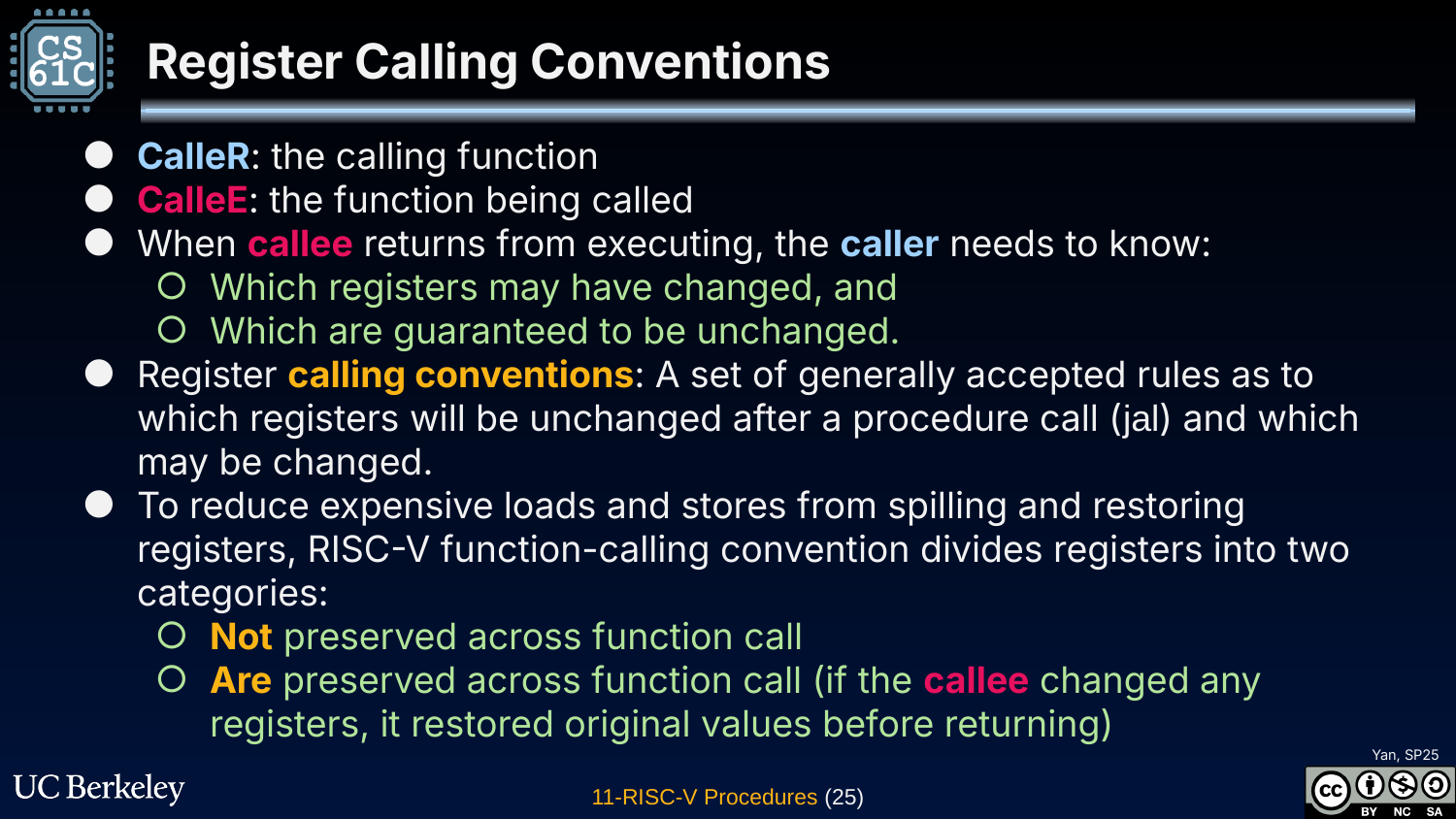

# Register Calling Conventions
CalleR: the calling function
CalleE: the function being called
When callee returns from executing, the caller needs to know:
Which registers may have changed, and
Which are guaranteed to be unchanged.
Register calling conventions: A set of generally accepted rules as to which registers will be unchanged after a procedure call (jal) and which may be changed.
To reduce expensive loads and stores from spilling and restoring registers, RISC-V function-calling convention divides registers into two categories:
Not preserved across function call
Are preserved across function call (if the callee changed any registers, it restored original values before returning)